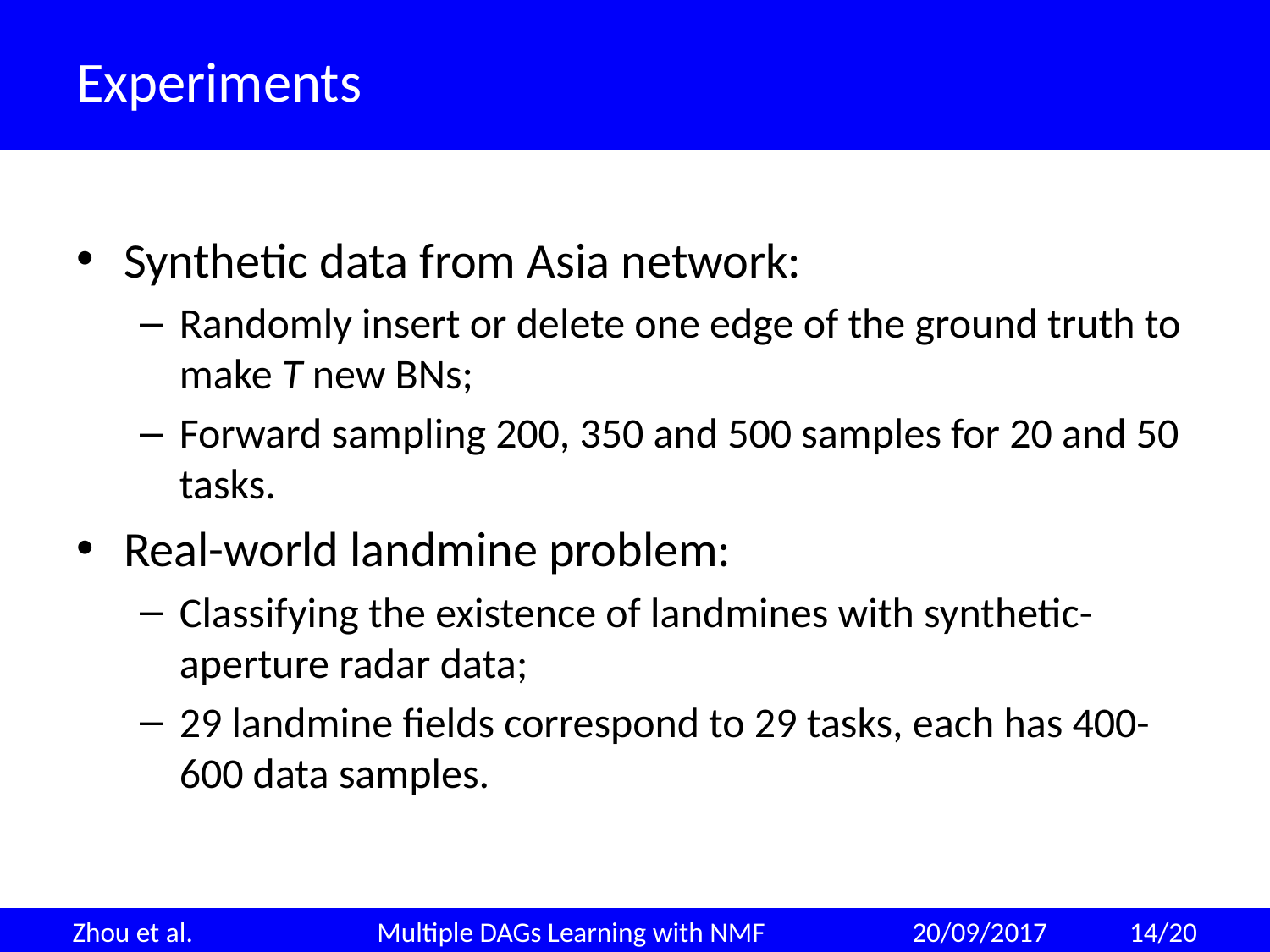

# Experiments
Synthetic data from Asia network:
Randomly insert or delete one edge of the ground truth to make T new BNs;
Forward sampling 200, 350 and 500 samples for 20 and 50 tasks.
Real-world landmine problem:
Classifying the existence of landmines with synthetic-aperture radar data;
29 landmine fields correspond to 29 tasks, each has 400-600 data samples.

Zhou et al.                             Multiple DAGs Learning with NMF                       20/09/2017             14/20